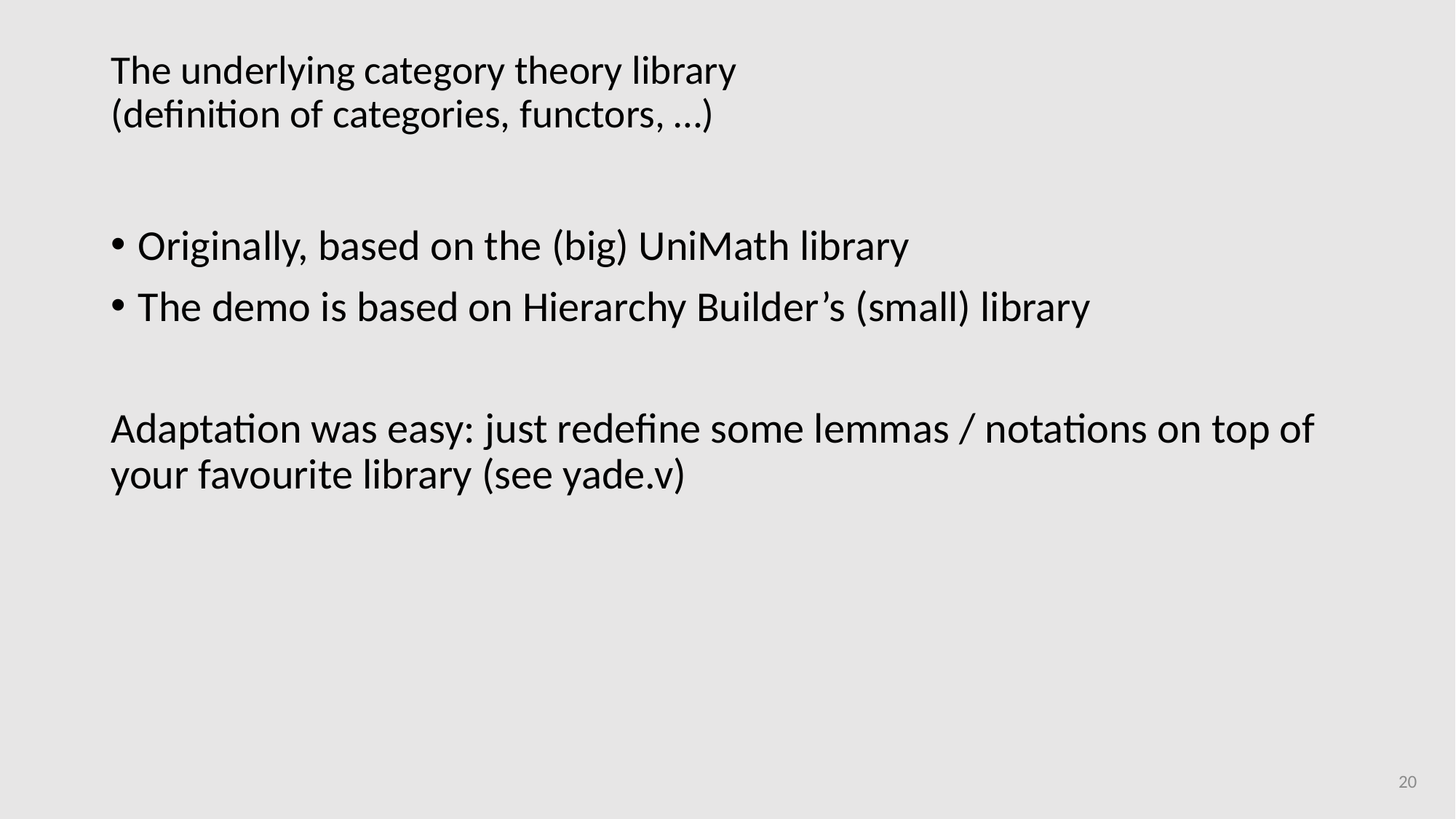

# The underlying category theory library (definition of categories, functors, …)
Originally, based on the (big) UniMath library
The demo is based on Hierarchy Builder’s (small) library

Adaptation was easy: just redefine some lemmas / notations on top of your favourite library (see yade.v)

20